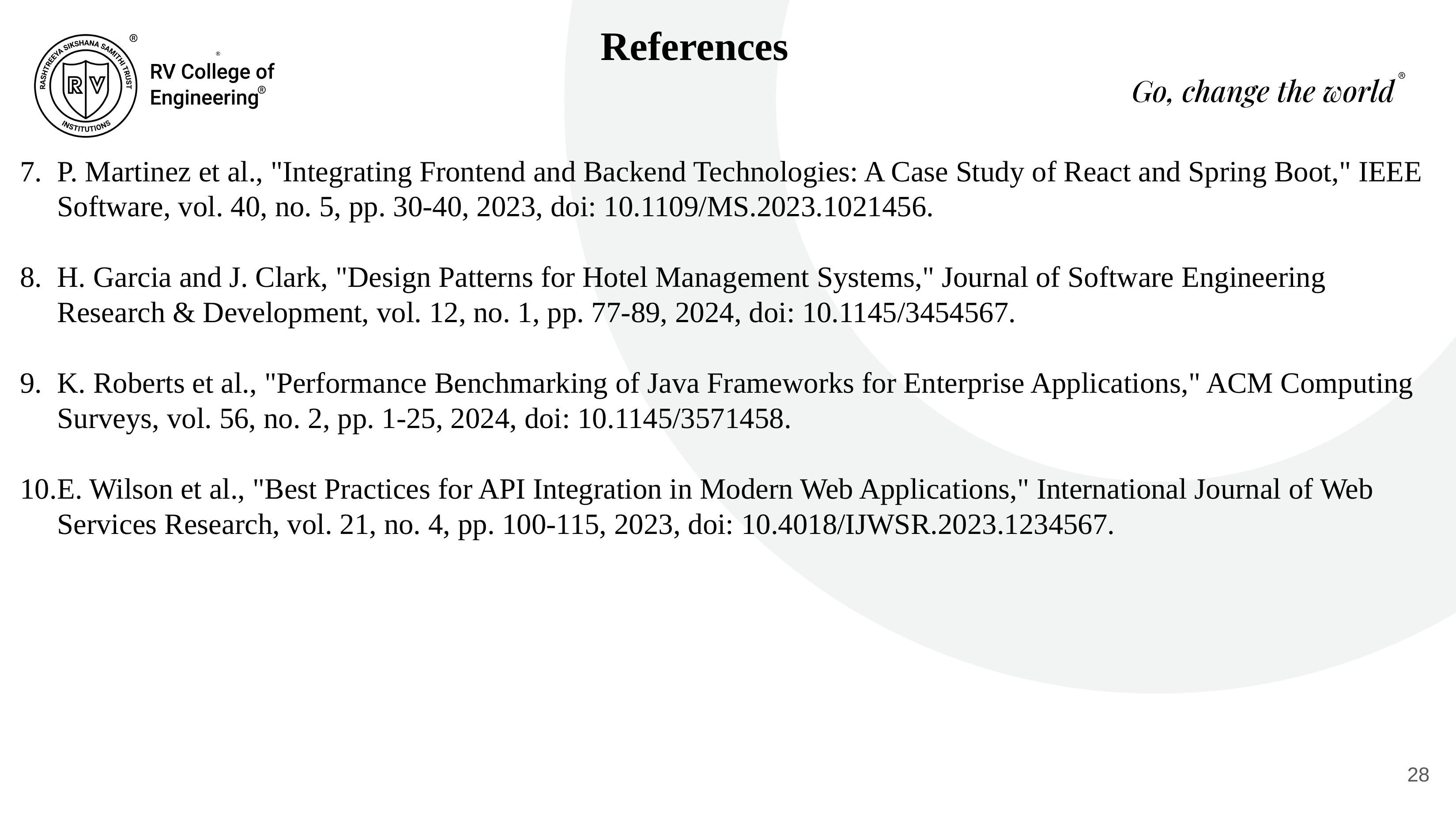

References

P. Martinez et al., "Integrating Frontend and Backend Technologies: A Case Study of React and Spring Boot," IEEE Software, vol. 40, no. 5, pp. 30-40, 2023, doi: 10.1109/MS.2023.1021456.

H. Garcia and J. Clark, "Design Patterns for Hotel Management Systems," Journal of Software Engineering Research & Development, vol. 12, no. 1, pp. 77-89, 2024, doi: 10.1145/3454567.

K. Roberts et al., "Performance Benchmarking of Java Frameworks for Enterprise Applications," ACM Computing Surveys, vol. 56, no. 2, pp. 1-25, 2024, doi: 10.1145/3571458.

E. Wilson et al., "Best Practices for API Integration in Modern Web Applications," International Journal of Web Services Research, vol. 21, no. 4, pp. 100-115, 2023, doi: 10.4018/IJWSR.2023.1234567.
28